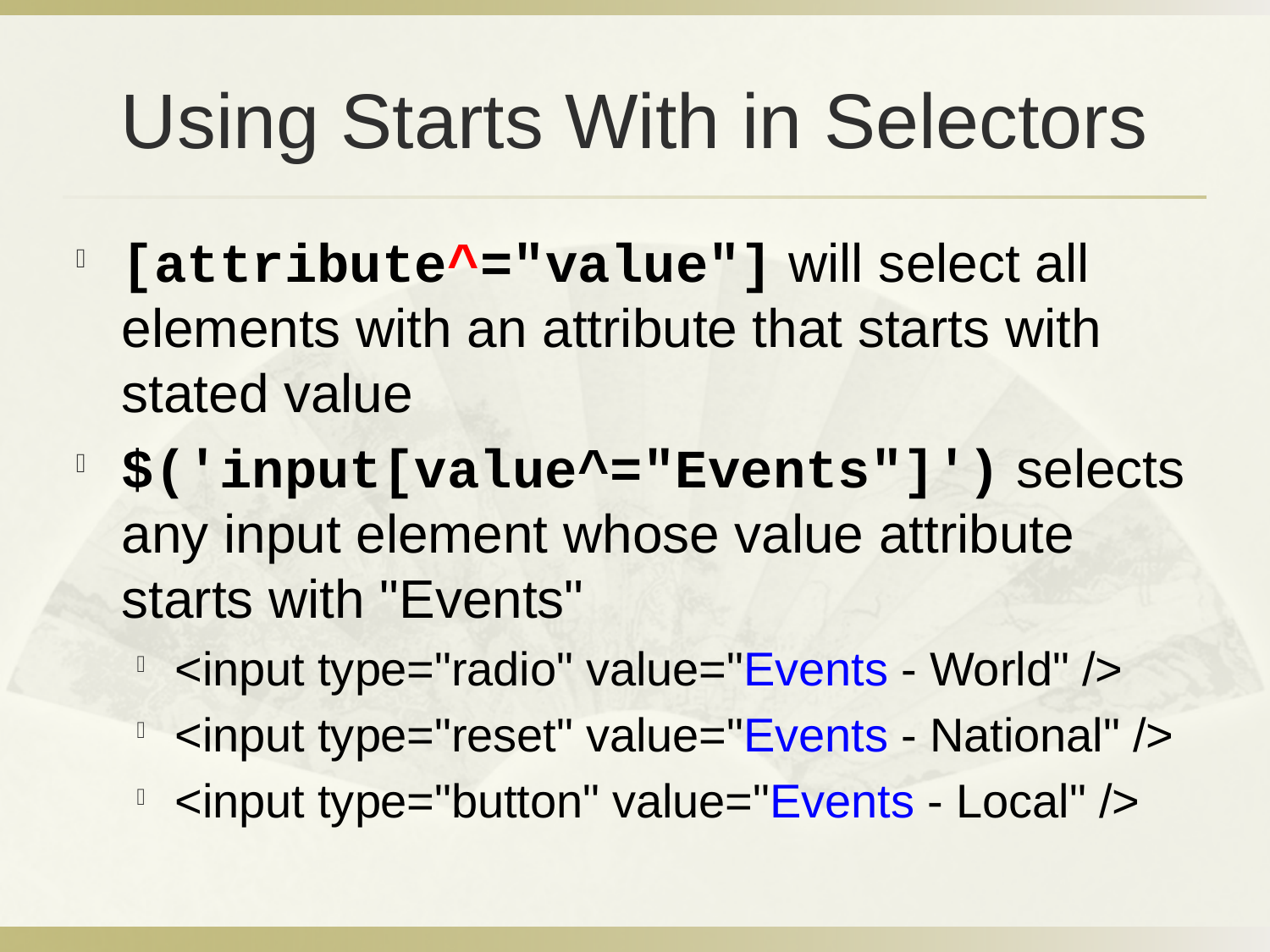

# Using Starts With in Selectors
[attribute^="value"] will select all elements with an attribute that starts with stated value
$('input[value^="Events"]') selects any input element whose value attribute starts with "Events"
<input type="radio" value="Events - World" />
<input type="reset" value="Events - National" />
<input type="button" value="Events - Local" />